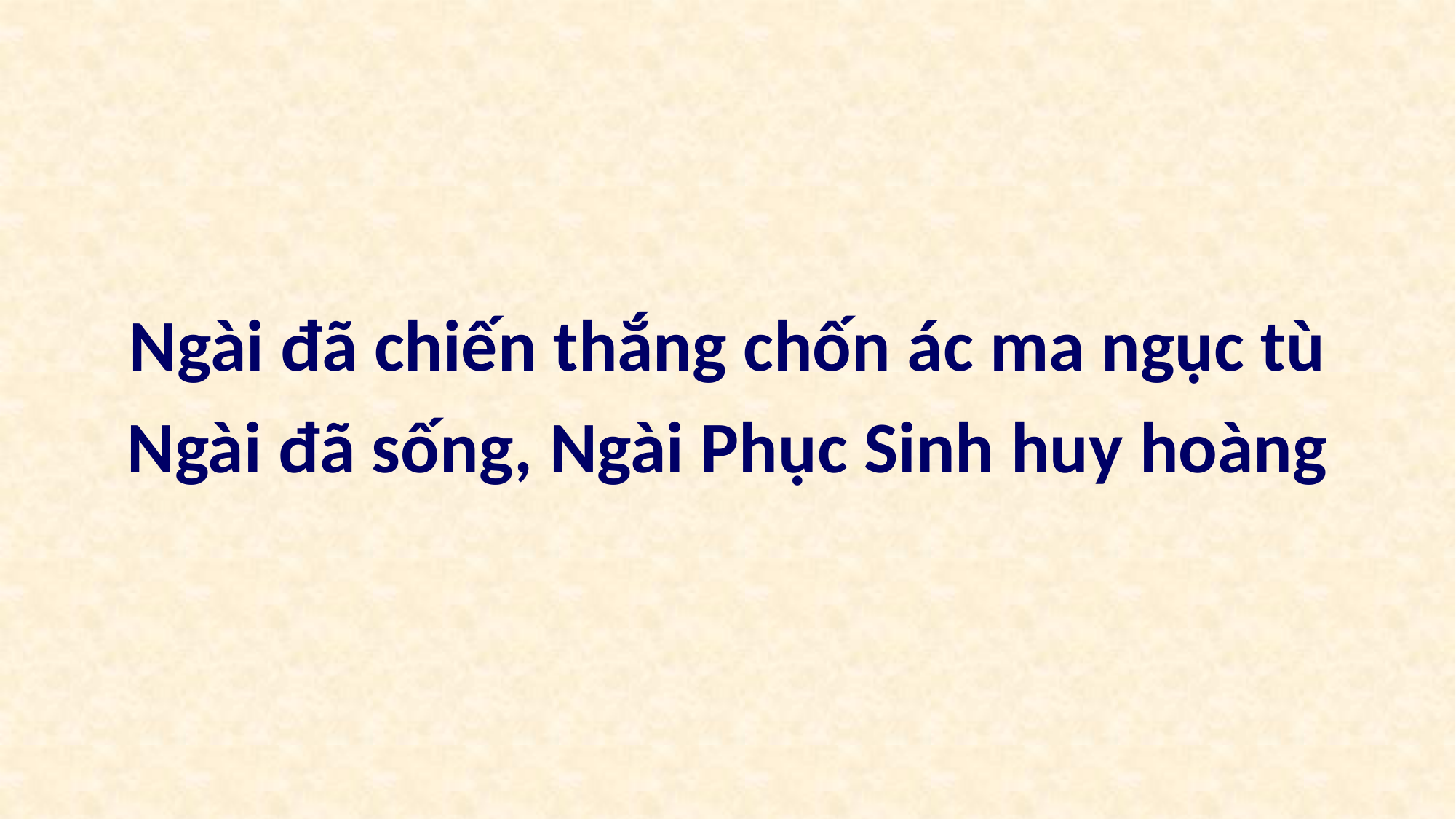

Ngài đã chiến thắng chốn ác ma ngục tù
Ngài đã sống, Ngài Phục Sinh huy hoàng